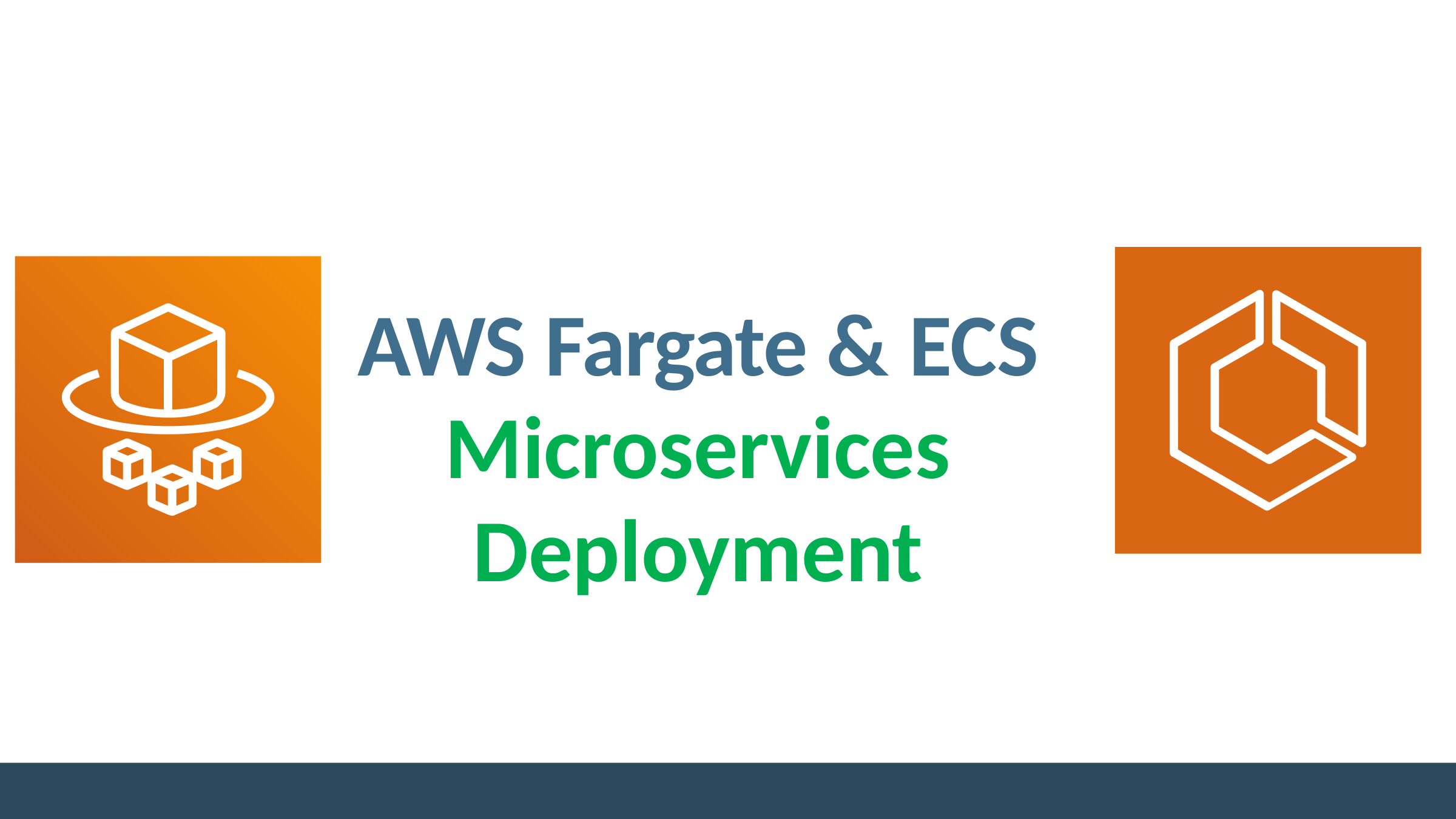

# AWS Fargate & ECS  Microservices  Deployment